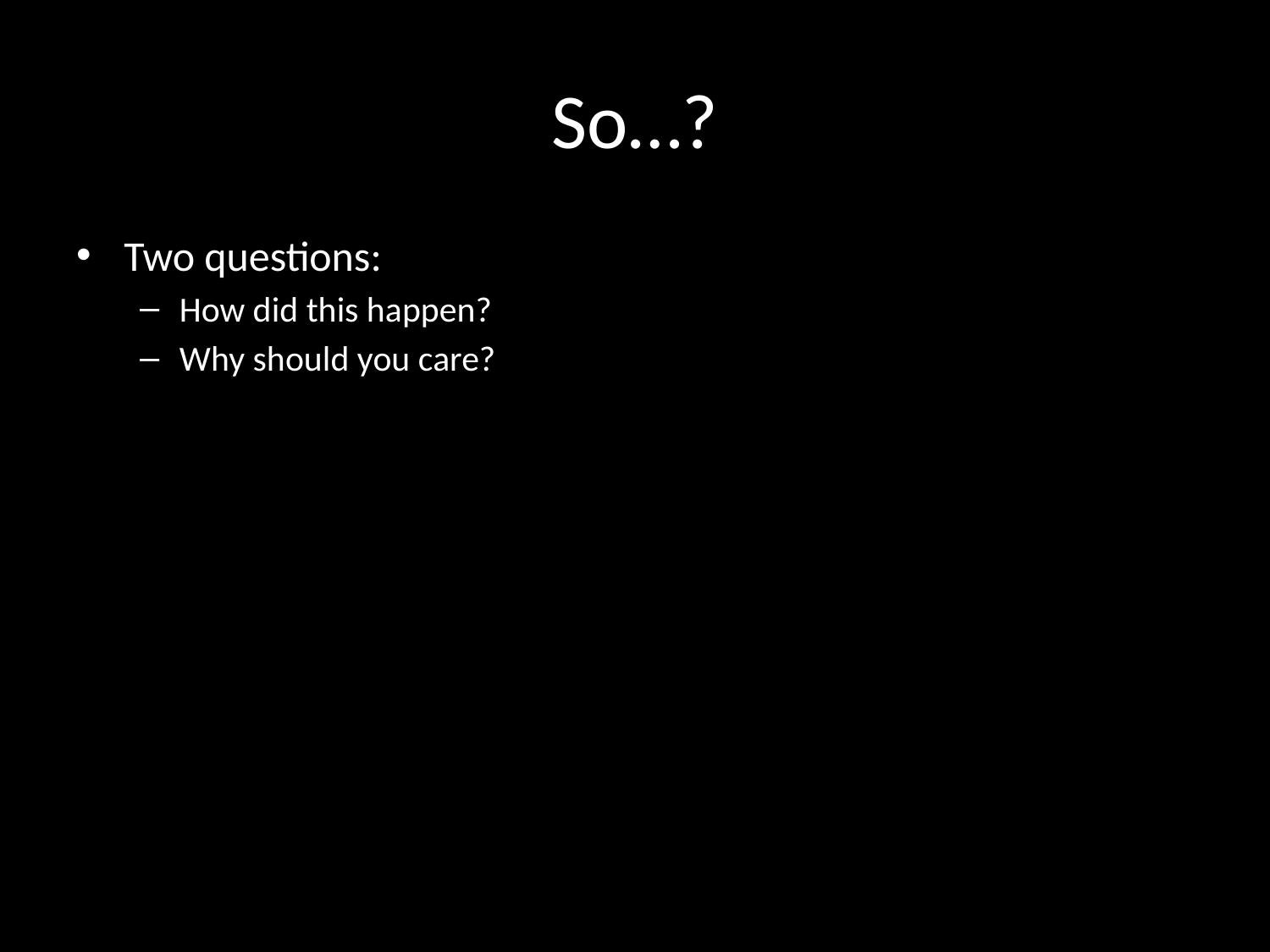

# So…?
Two questions:
How did this happen?
Why should you care?